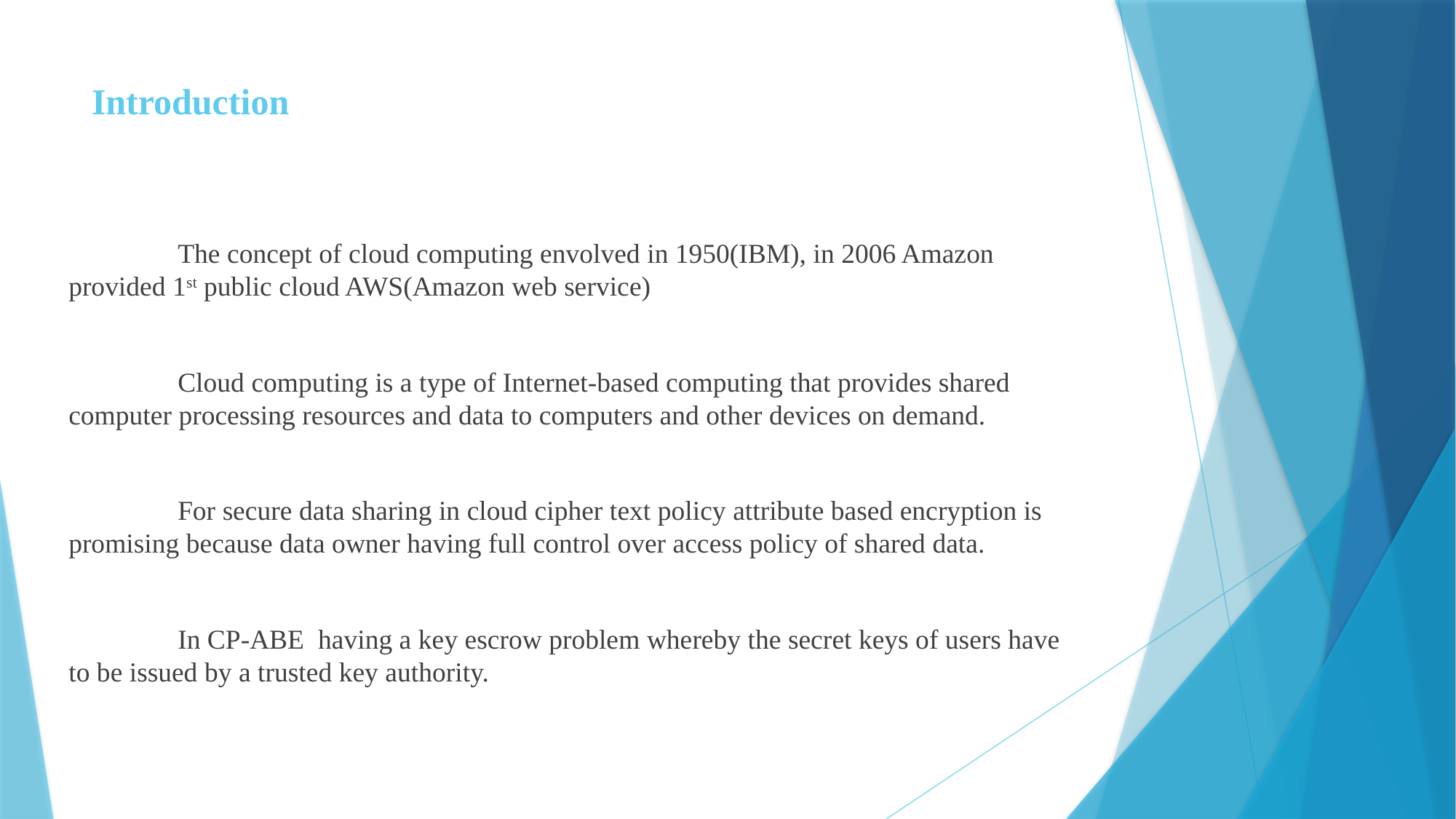

# Introduction
 	The concept of cloud computing envolved in 1950(IBM), in 2006 Amazon provided 1st public cloud AWS(Amazon web service)

	Cloud computing is a type of Internet-based computing that provides shared computer processing resources and data to computers and other devices on demand.

	For secure data sharing in cloud cipher text policy attribute based encryption is promising because data owner having full control over access policy of shared data.

	In CP-ABE  having a key escrow problem whereby the secret keys of users have to be issued by a trusted key authority.